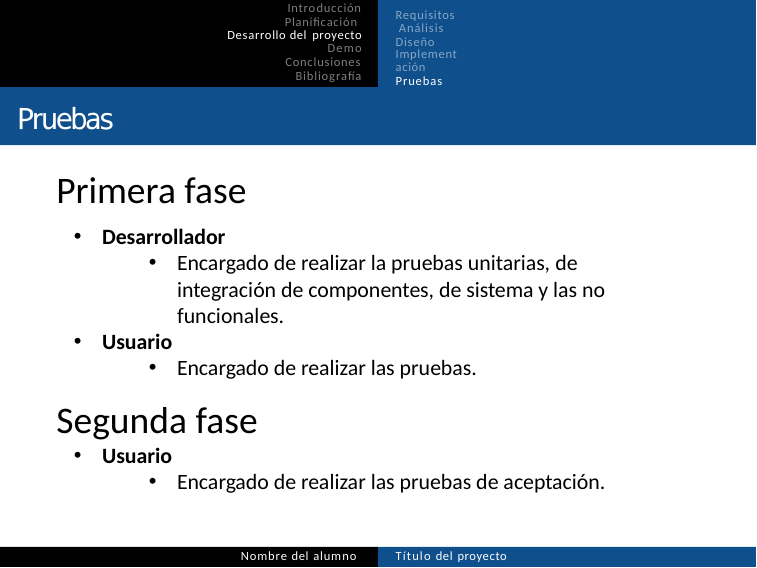

Introducción  Planificación  Desarrollo del proyecto
Demo
Conclusiones  Bibliografía
Requisitos  Análisis  Diseño
Implementación
Pruebas

Pruebas
Primera fase

Desarrollador
Encargado de realizar la pruebas unitarias, de integración de componentes, de sistema y las no funcionales.
Usuario
Encargado de realizar las pruebas.
Segunda fase

Usuario
Encargado de realizar las pruebas de aceptación.

Nombre del alumno
Título del proyecto